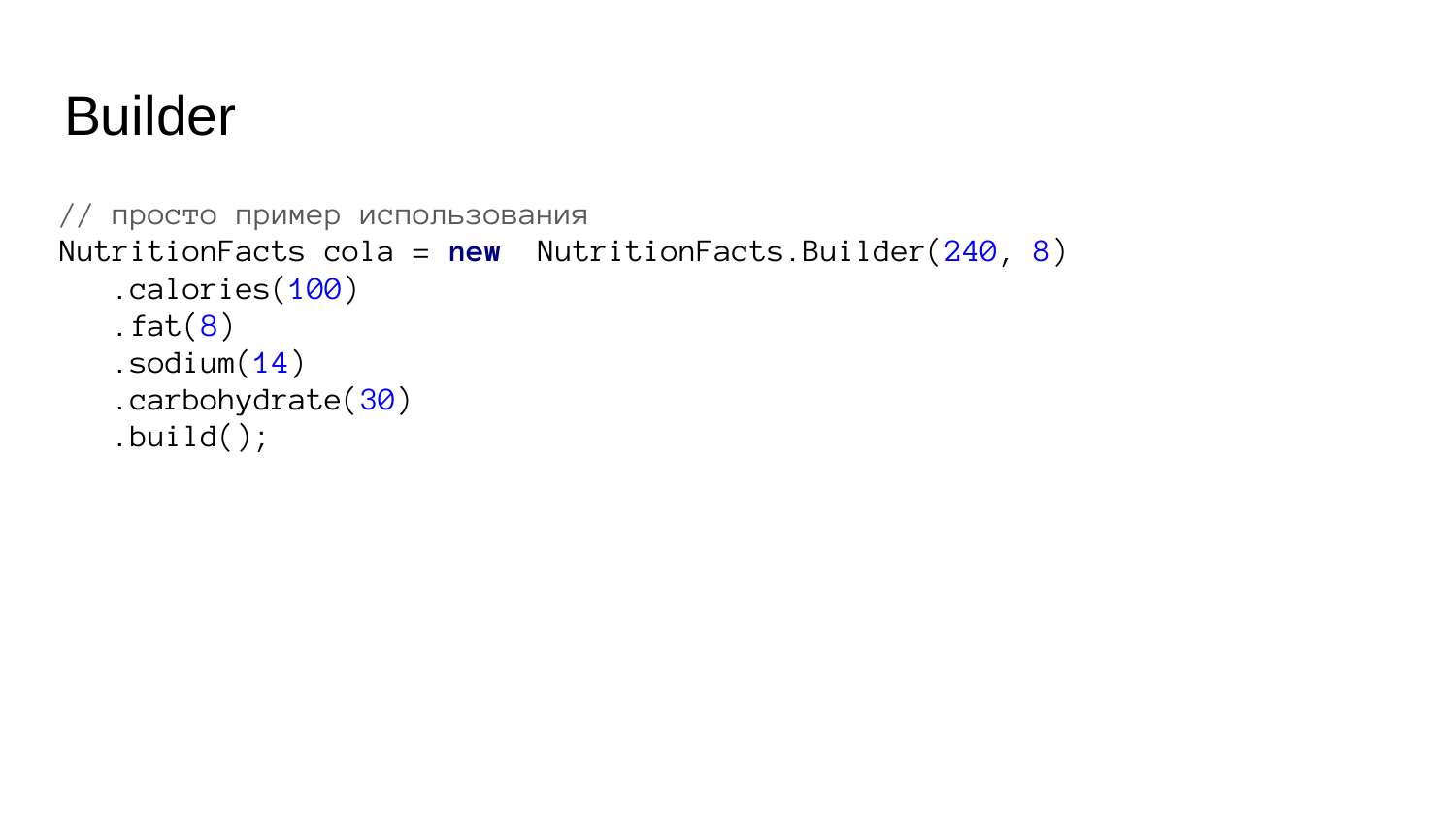

# Builder

| // просто пример использования NutritionFacts cola = new NutritionFacts.Builder(240, 8) .calories(100) .fat(8) .sodium(14) .carbohydrate(30) .build(); |
| --- |